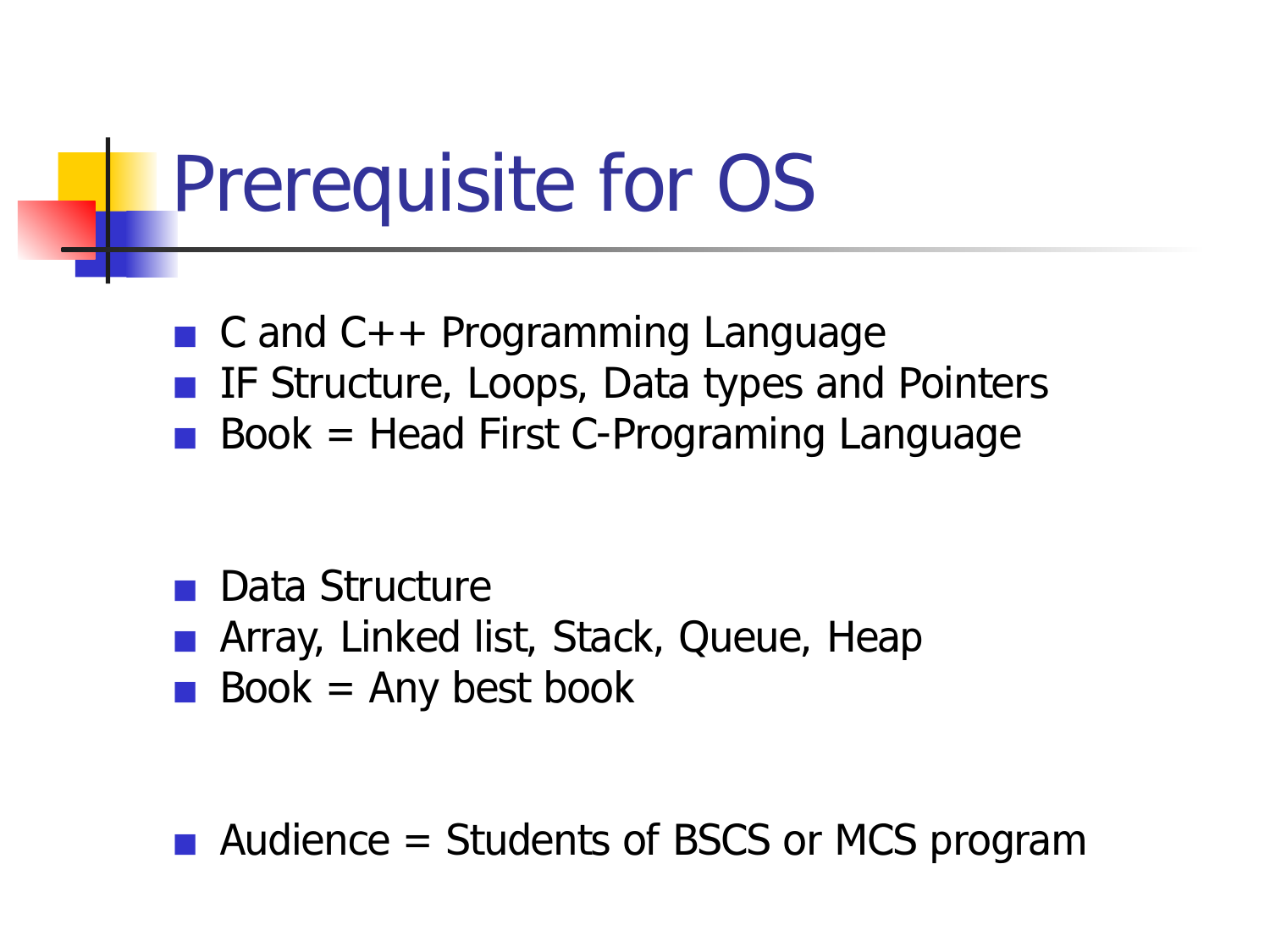

# Prerequisite for OS
C and C++ Programming Language
IF Structure, Loops, Data types and Pointers
Book = Head First C-Programing Language

Data Structure
Array, Linked list, Stack, Queue, Heap
Book = Any best book

Audience = Students of BSCS or MCS program